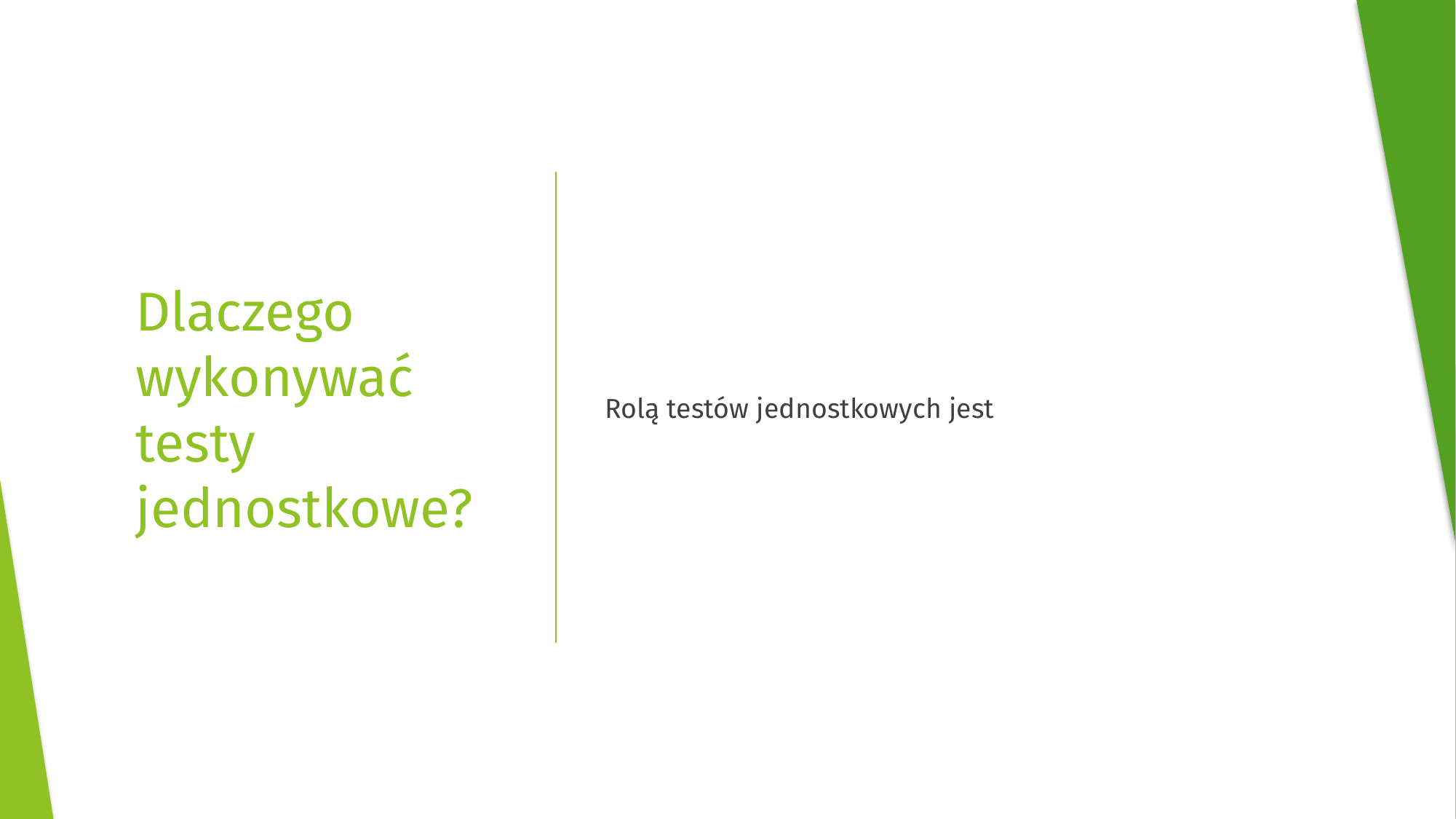

Rolą testów jednostkowych jest
# Dlaczego wykonywać testy jednostkowe?